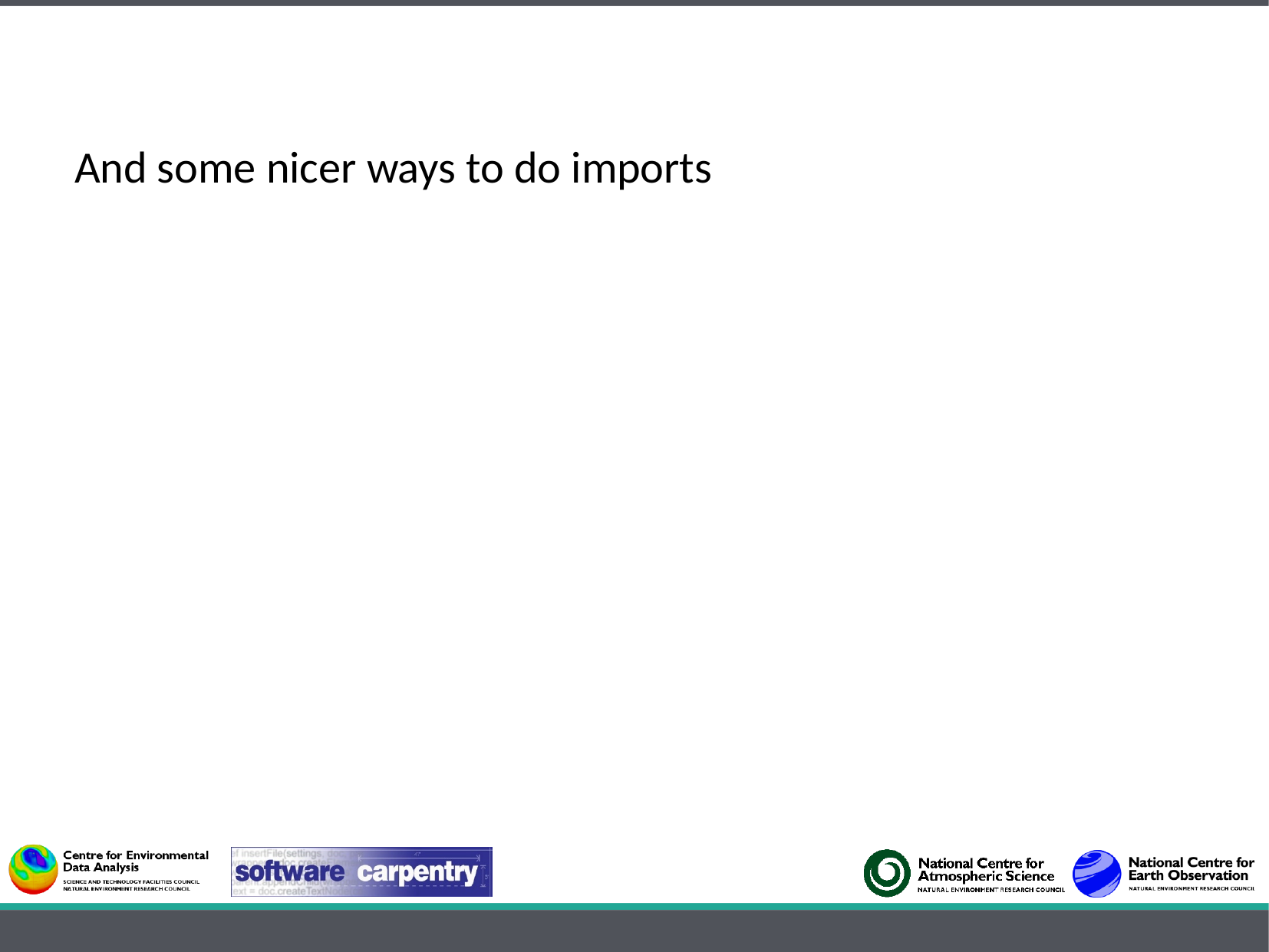

And some nicer ways to do imports